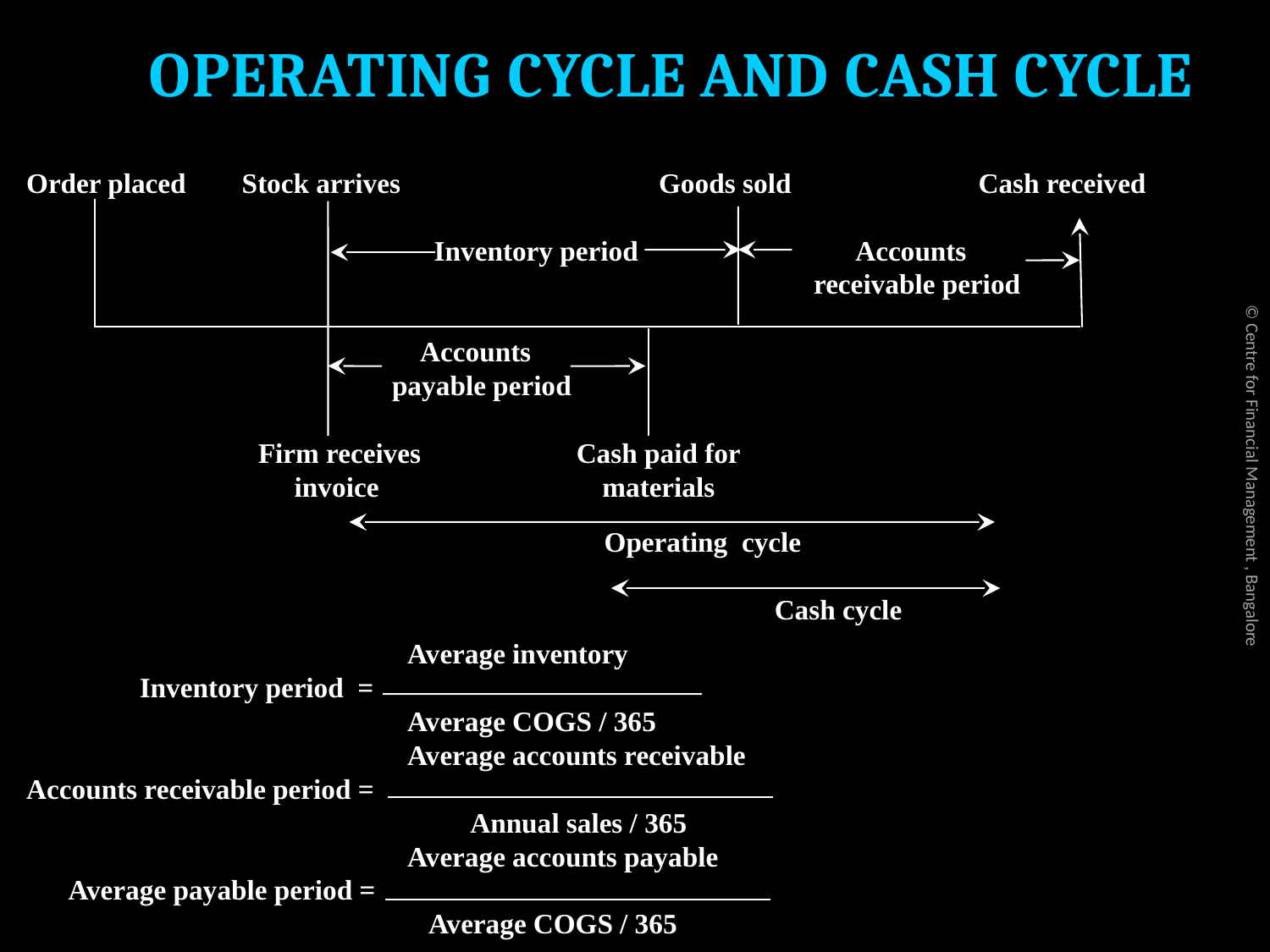

# OPERATING CYCLE AND CASH CYCLE

  Order placed        Stock arrives                                     Goods sold	           Cash received
     		                        Inventory period	                              Accounts 	 					                                          receivable period
		                      Accounts
		                  payable period

	                 Firm receives	        Cash paid for
		    invoice                                materials
				            Operating  cycle

						Cash cycle

			  Average inventory
	Inventory period  =
			  Average COGS / 365
			  Average accounts receivable
  Accounts receivable period =
			           Annual sales / 365
			  Average accounts payable
        Average payable period =
			     Average COGS / 365